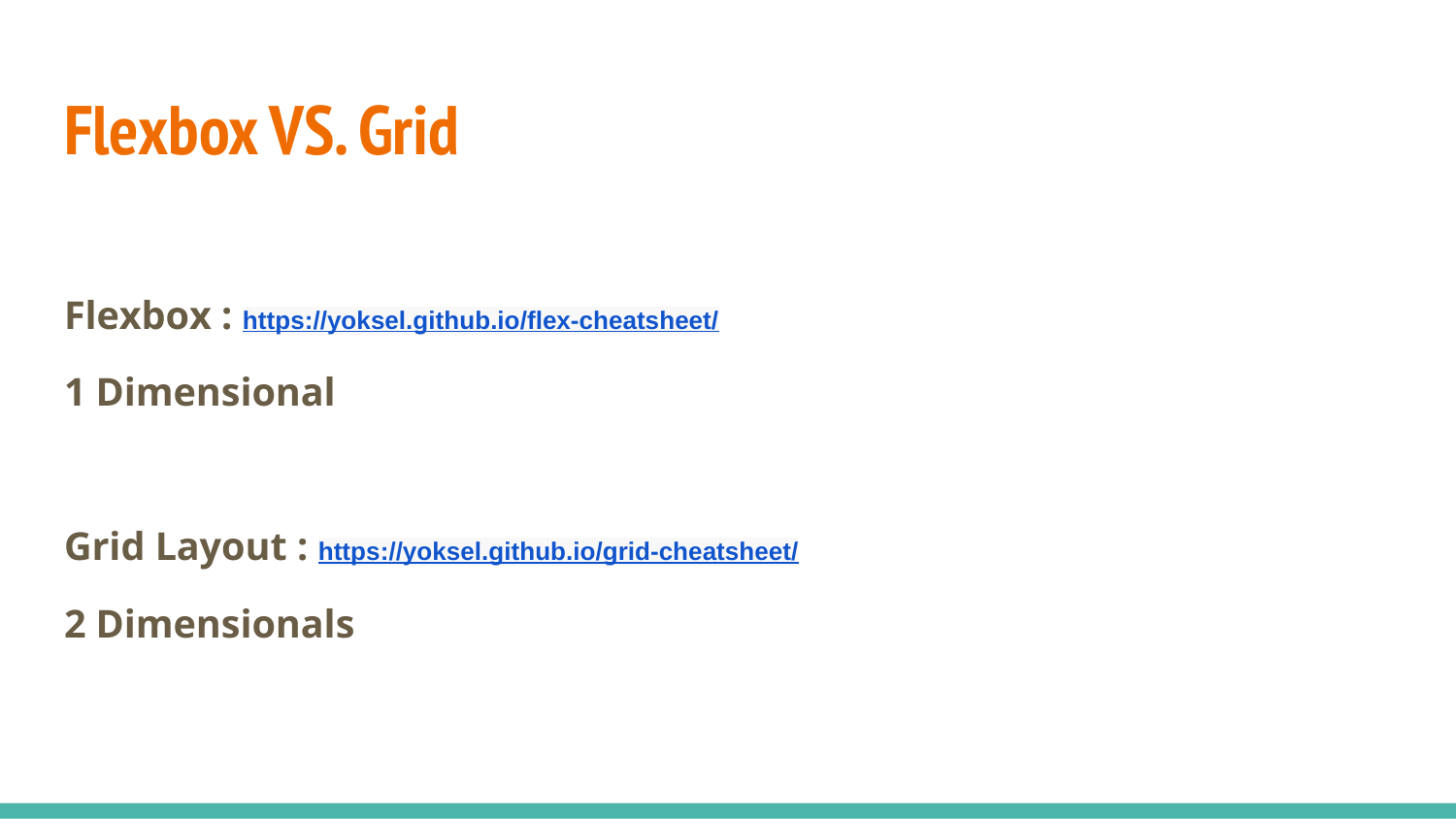

# Flexbox VS. Grid

Flexbox : https://yoksel.github.io/flex-cheatsheet/
1 Dimensional

Grid Layout : https://yoksel.github.io/grid-cheatsheet/
2 Dimensionals